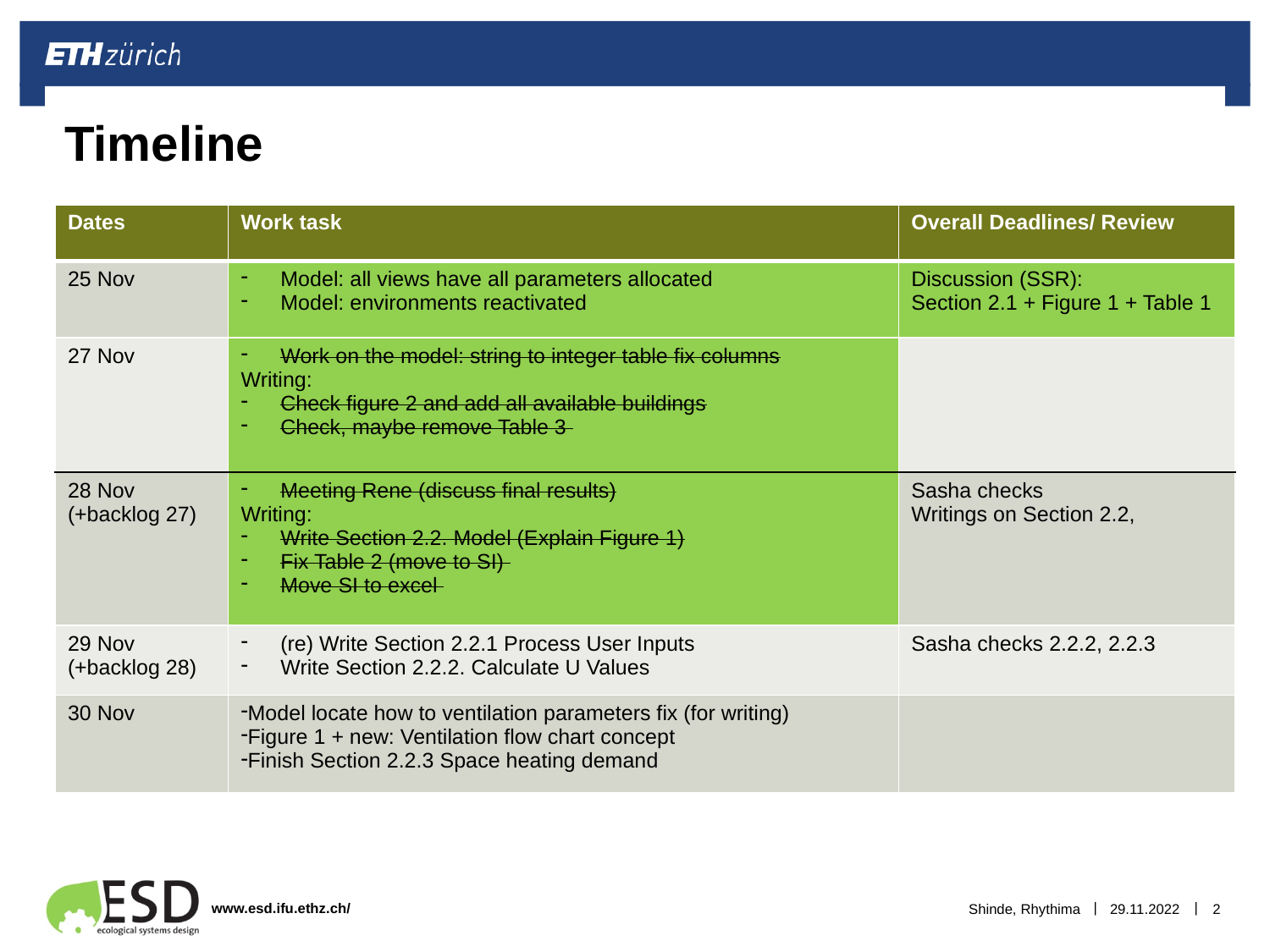

# Timeline
| Dates | Work task | Overall Deadlines/ Review |
| --- | --- | --- |
| 25 Nov | Model: all views have all parameters allocated Model: environments reactivated | Discussion (SSR): Section 2.1 + Figure 1 + Table 1 |
| 27 Nov | Work on the model: string to integer table fix columns Writing: Check figure 2 and add all available buildings Check, maybe remove Table 3 |  |
| 28 Nov (+backlog 27) | Meeting Rene (discuss final results) Writing: Write Section 2.2. Model (Explain Figure 1) Fix Table 2 (move to SI) Move SI to excel | Sasha checks Writings on Section 2.2, |
| 29 Nov (+backlog 28) | (re) Write Section 2.2.1 Process User Inputs Write Section 2.2.2. Calculate U Values | Sasha checks 2.2.2, 2.2.3 |
| 30 Nov | Model locate how to ventilation parameters fix (for writing) Figure 1 + new: Ventilation flow chart concept Finish Section 2.2.3 Space heating demand |  |
Shinde, Rhythima
29.11.2022
2